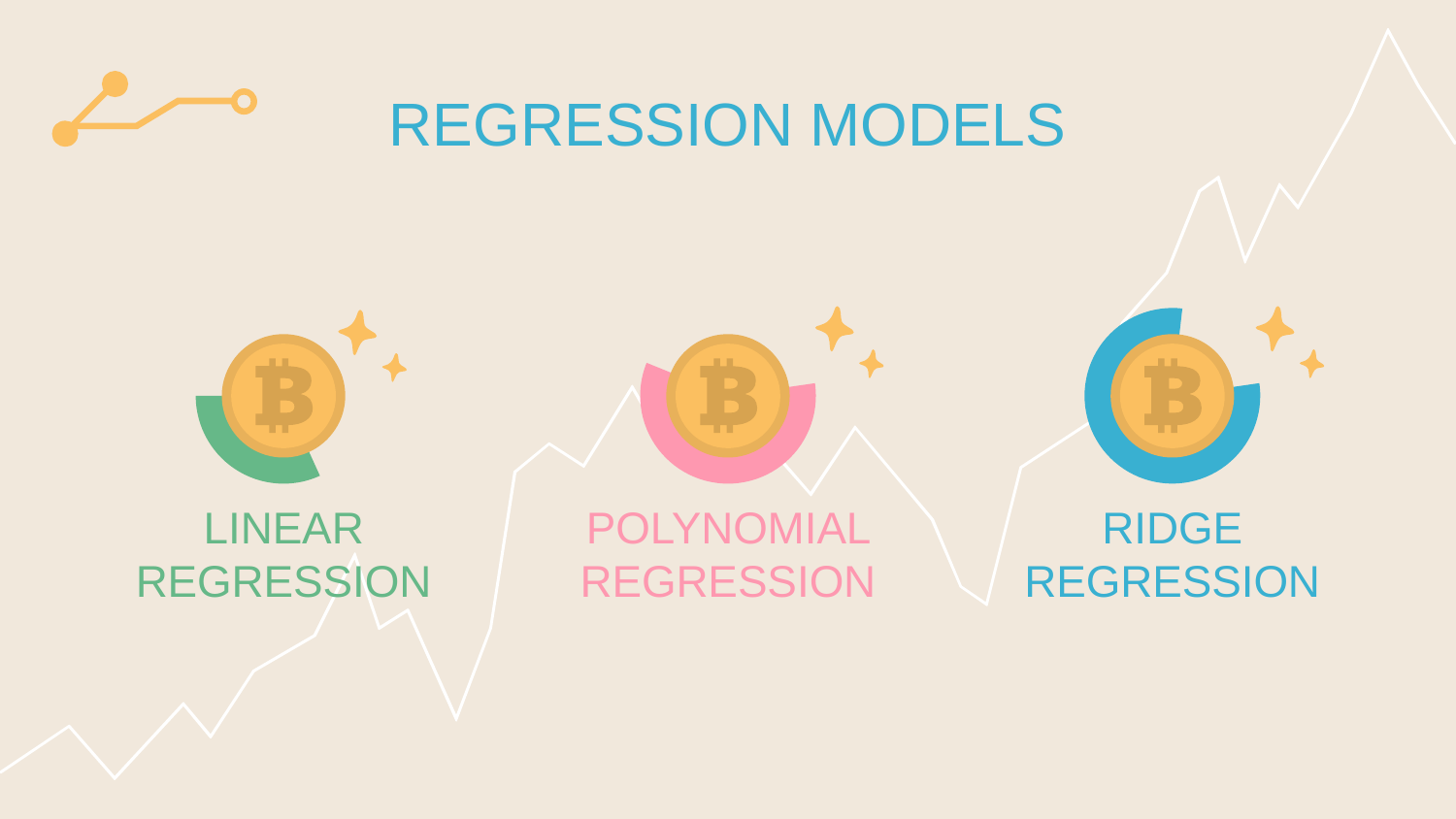

# REGRESSION MODELS

LINEAR REGRESSION
POLYNOMIAL REGRESSION
RIDGE REGRESSION